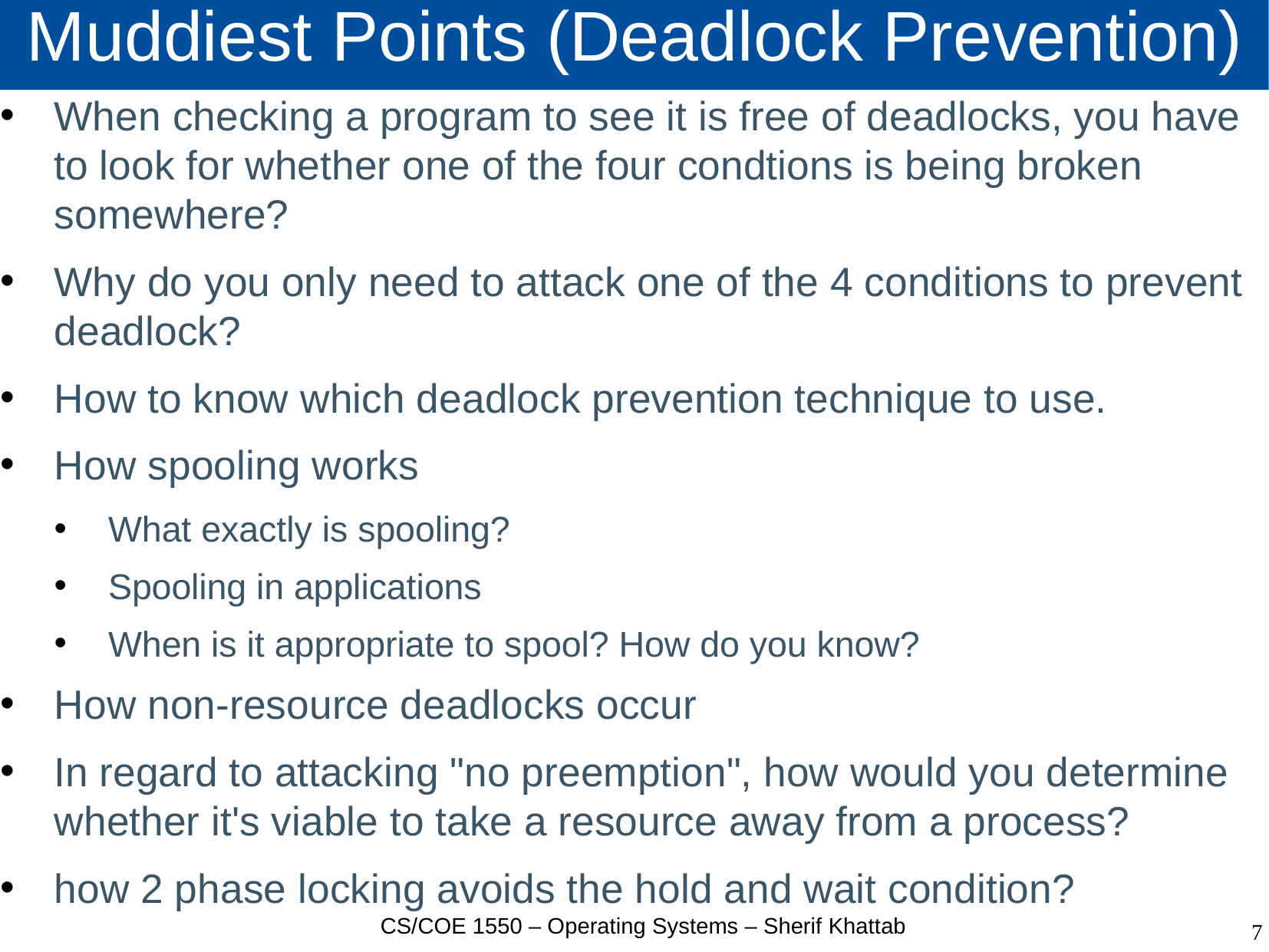

# Muddiest Points (Deadlock Prevention)
When checking a program to see it is free of deadlocks, you have to look for whether one of the four condtions is being broken somewhere?
Why do you only need to attack one of the 4 conditions to prevent deadlock?
How to know which deadlock prevention technique to use.
How spooling works
What exactly is spooling?
Spooling in applications
When is it appropriate to spool? How do you know?
How non-resource deadlocks occur
In regard to attacking "no preemption", how would you determine whether it's viable to take a resource away from a process?
how 2 phase locking avoids the hold and wait condition?
CS/COE 1550 – Operating Systems – Sherif Khattab
7